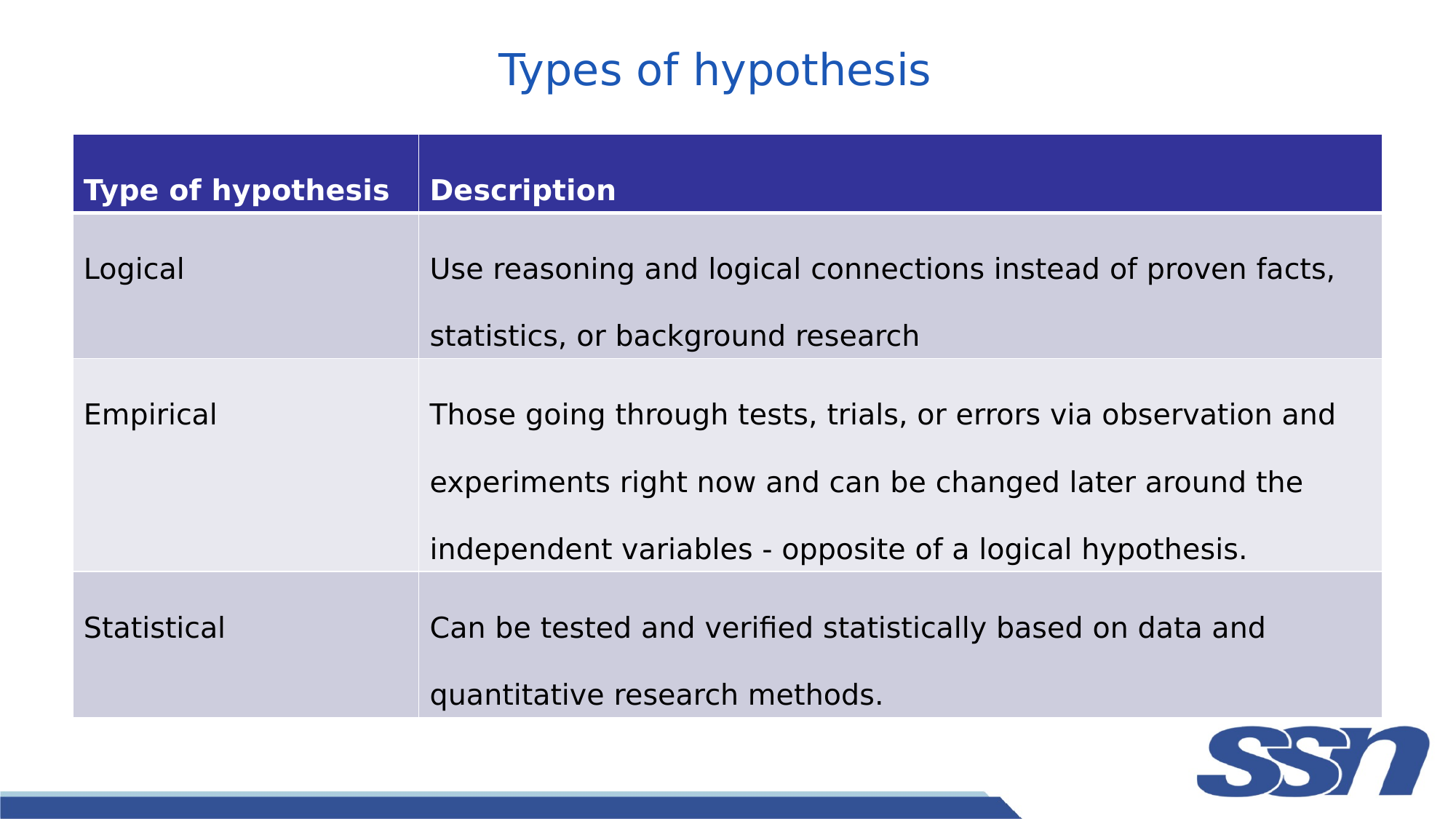

# Types of hypothesis
| Type of hypothesis | Description |
| --- | --- |
| Logical | Use reasoning and logical connections instead of proven facts, statistics, or background research |
| Empirical | Those going through tests, trials, or errors via observation and experiments right now and can be changed later around the independent variables - opposite of a logical hypothesis. |
| Statistical | Can be tested and verified statistically based on data and quantitative research methods. |